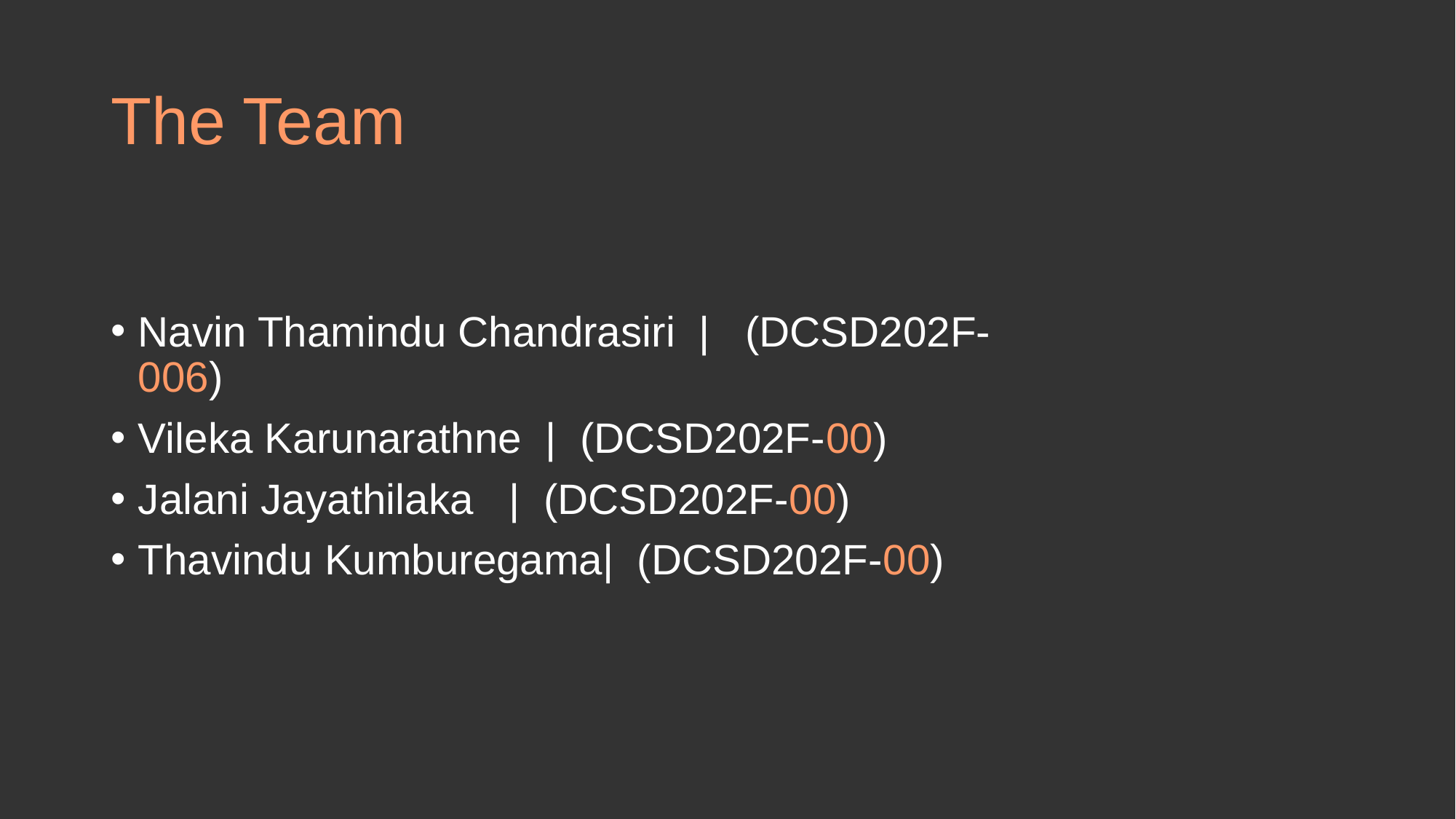

# The Team
Navin Thamindu Chandrasiri  |   (DCSD202F-006)
Vileka Karunarathne  |  (DCSD202F-00)
Jalani Jayathilaka   |  (DCSD202F-00)
Thavindu Kumburegama|  (DCSD202F-00)